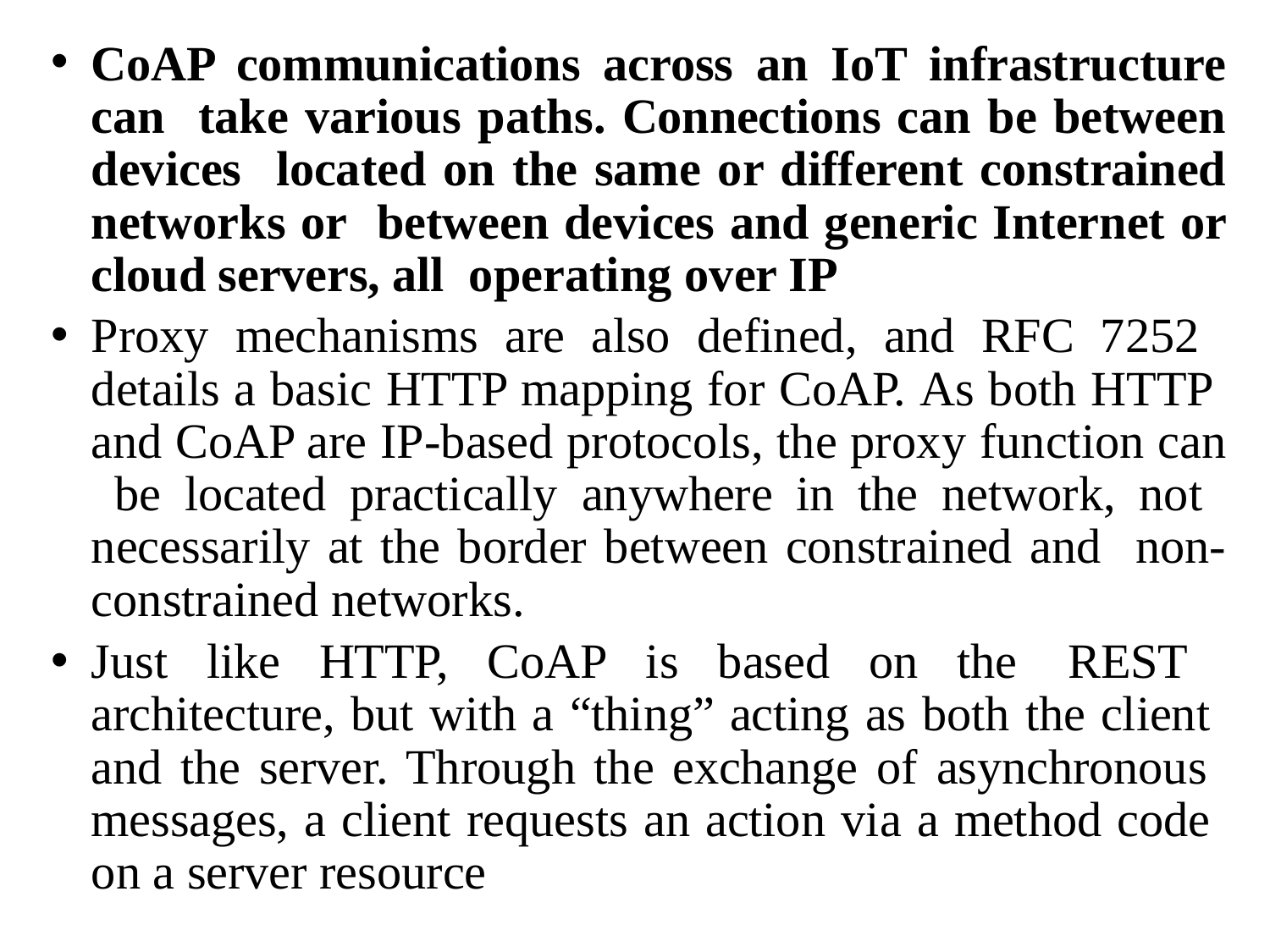

CoAP communications across an IoT infrastructure can  take various paths. Connections can be between devices  located on the same or different constrained networks or  between devices and generic Internet or cloud servers, all  operating over IP
Proxy mechanisms are also defined, and RFC 7252  details a basic HTTP mapping for CoAP. As both HTTP  and CoAP are IP-based protocols, the proxy function can  be located practically anywhere in the network, not  necessarily at the border between constrained and  non-constrained networks.
Just like HTTP, CoAP is based on the REST  architecture, but with a “thing” acting as both the client  and the server. Through the exchange of asynchronous  messages, a client requests an action via a method code  on a server resource